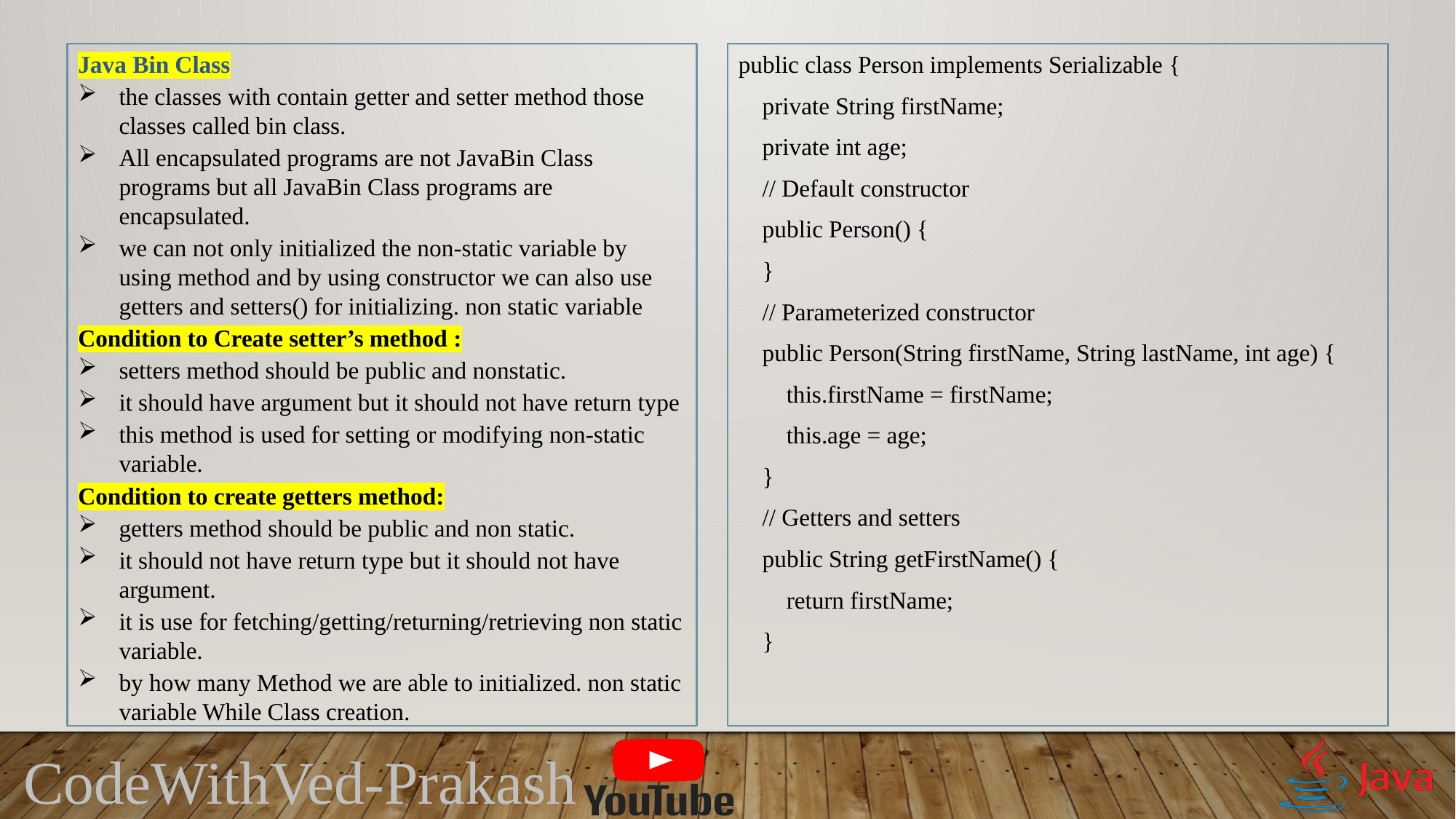

Java Bin Class
the classes with contain getter and setter method those classes called bin class.
All encapsulated programs are not JavaBin Class programs but all JavaBin Class programs are encapsulated.
we can not only initialized the non-static variable by using method and by using constructor we can also use getters and setters() for initializing. non static variable
Condition to Create setter’s method :
setters method should be public and nonstatic.
it should have argument but it should not have return type
this method is used for setting or modifying non-static variable.
Condition to create getters method:
getters method should be public and non static.
it should not have return type but it should not have argument.
it is use for fetching/getting/returning/retrieving non static variable.
by how many Method we are able to initialized. non static variable While Class creation.
public class Person implements Serializable {
    private String firstName;
    private int age;
    // Default constructor
    public Person() {
    }
    // Parameterized constructor
    public Person(String firstName, String lastName, int age) {
        this.firstName = firstName;
        this.age = age;
    }
    // Getters and setters
    public String getFirstName() {
        return firstName;
    }